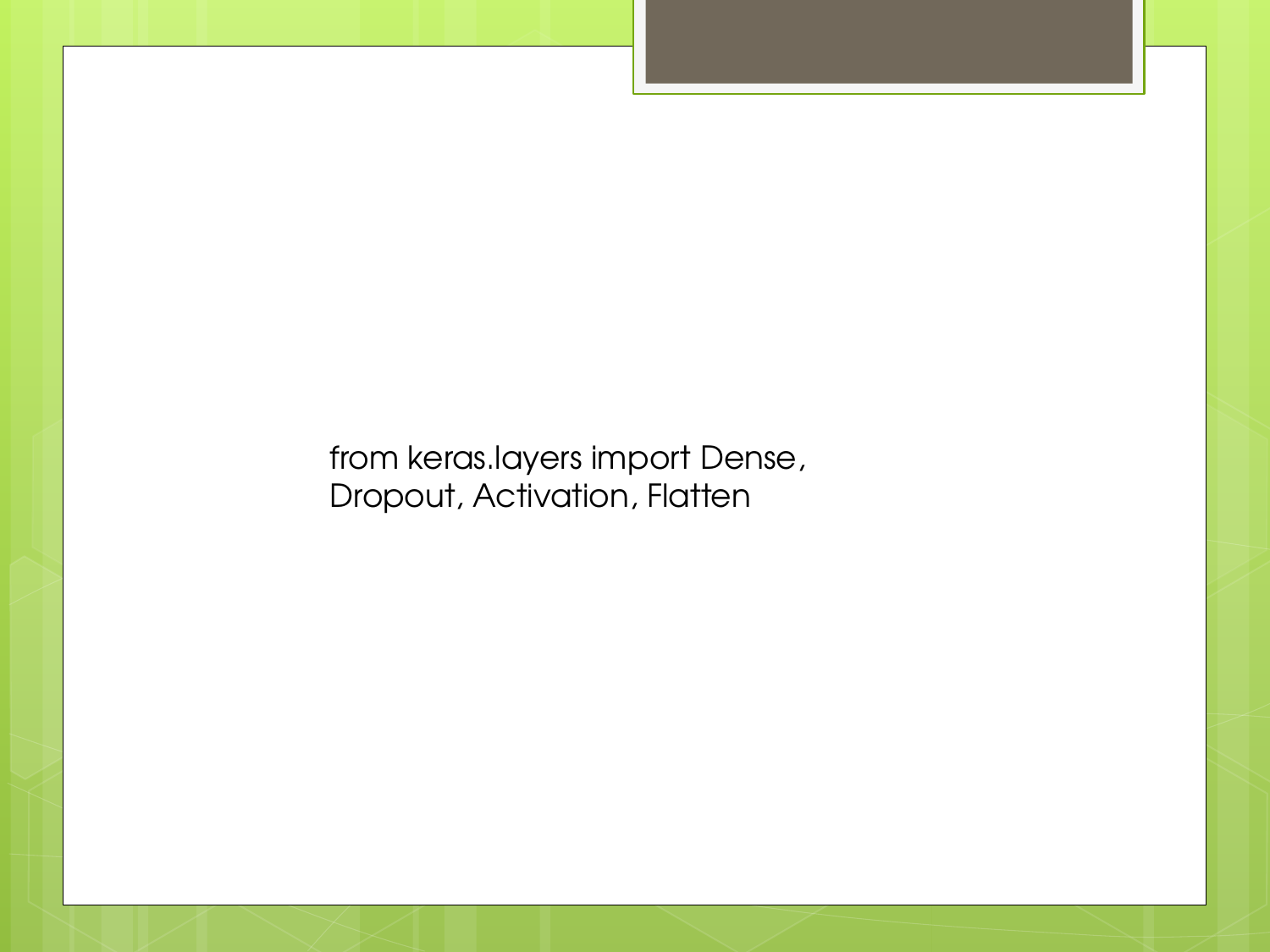

#

from keras.layers import Dense, Dropout, Activation, Flatten